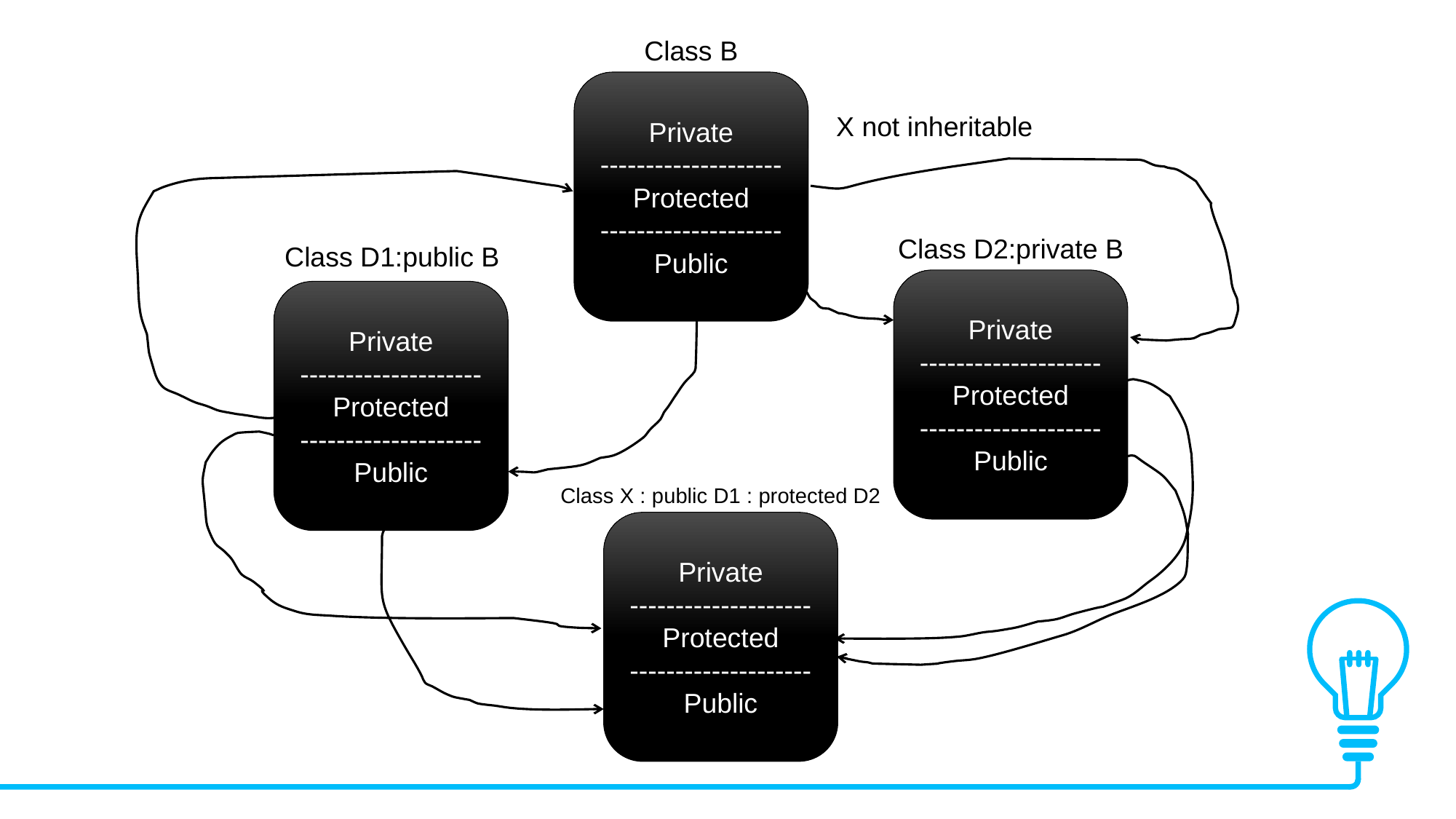

Class B
Private
--------------------
Protected
--------------------
Public
X not inheritable

Class D2:private B
Class D1:public B
Private
--------------------
Protected
--------------------
Public

Private
--------------------
Protected
--------------------
Public

Class X : public D1 : protected D2
Private
--------------------
Protected
--------------------
Public